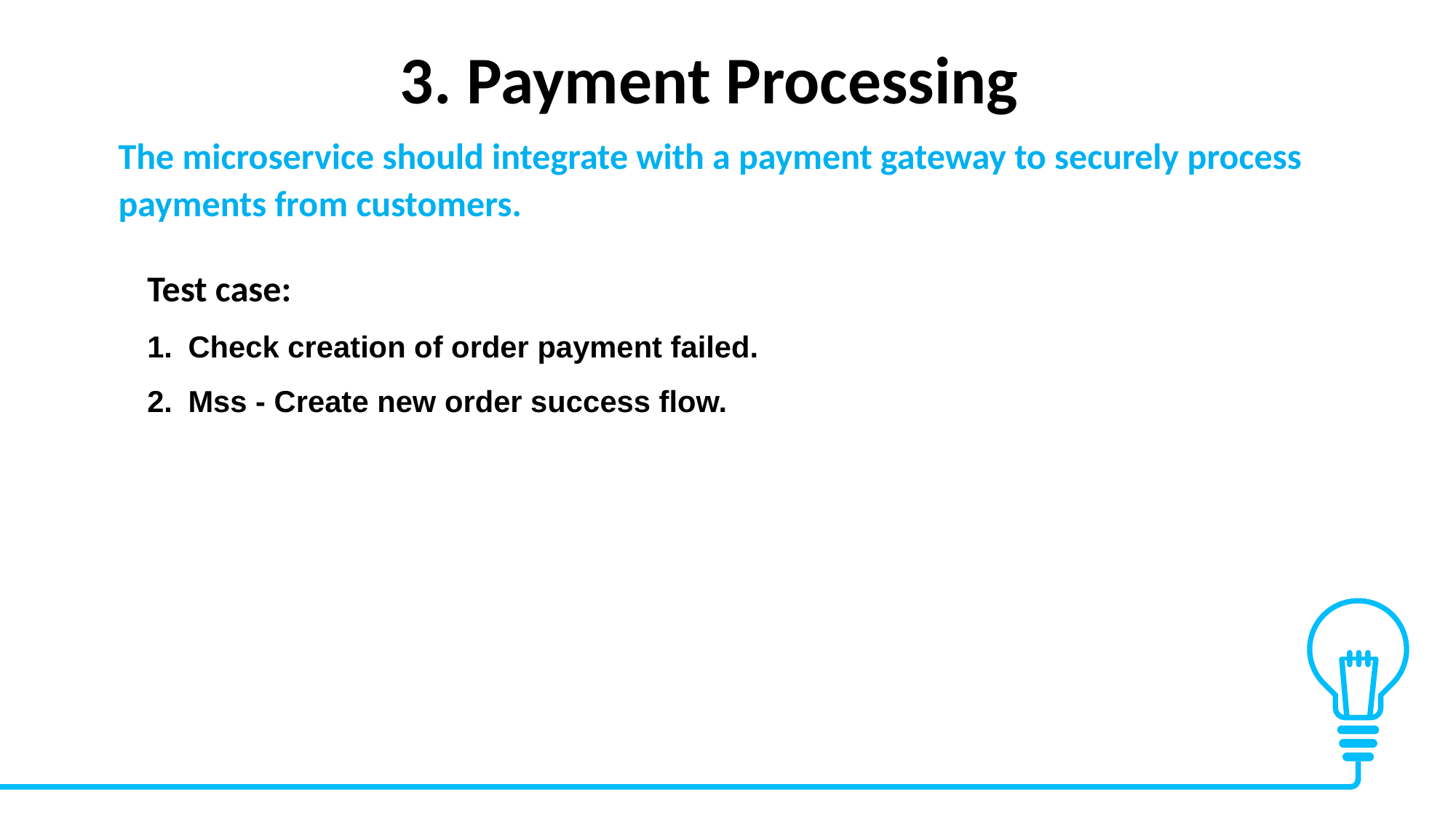

3. Payment Processing

The microservice should integrate with a payment gateway to securely process payments from customers.
Test case:
Check creation of order payment failed.
Mss - Create new order success flow.